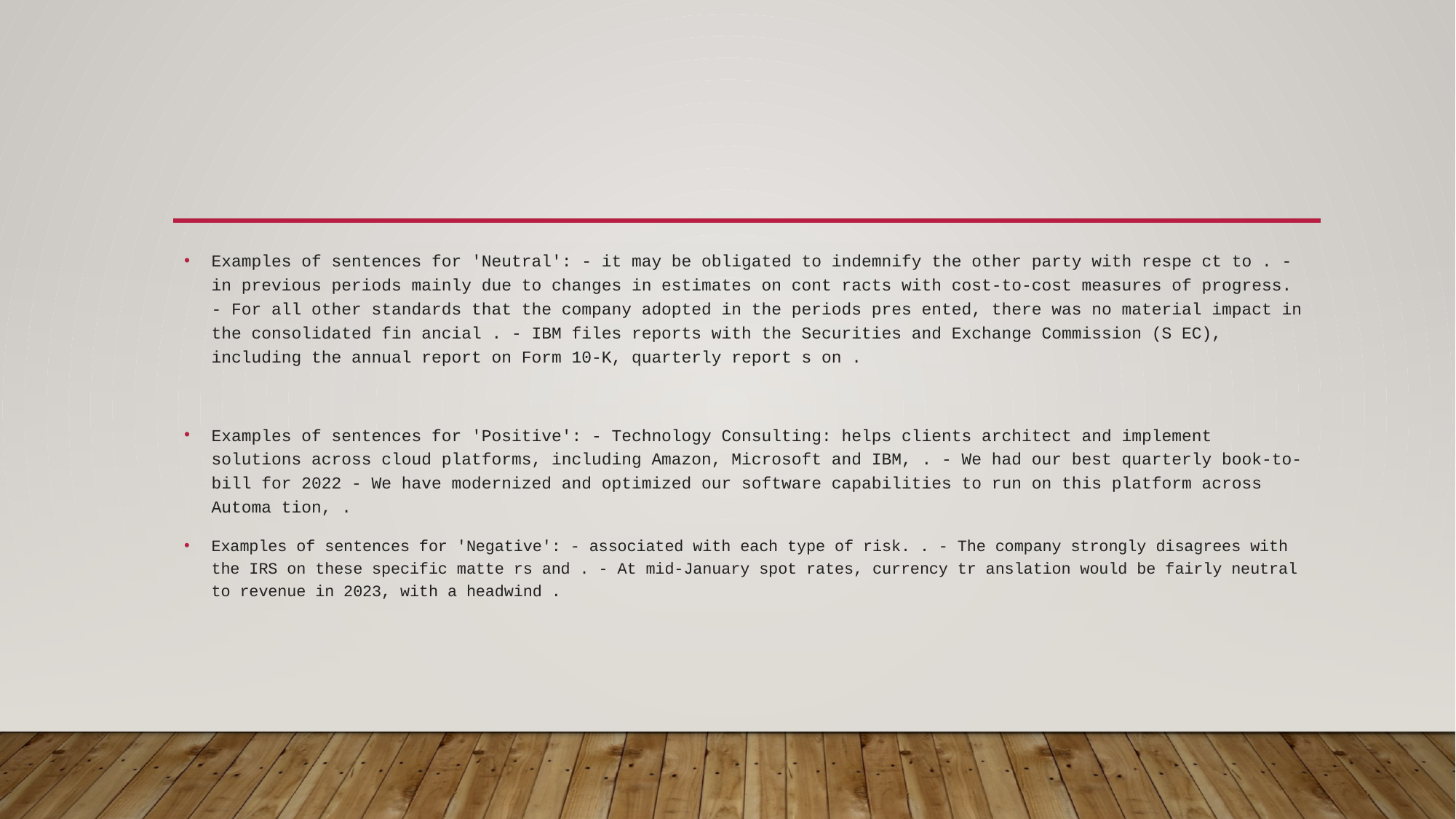

Examples of sentences for 'Neutral': - it may be obligated to indemnify the other party with respe ct to . - in previous periods mainly due to changes in estimates on cont racts with cost-to-cost measures of progress. - For all other standards that the company adopted in the periods pres ented, there was no material impact in the consolidated fin ancial . - IBM files reports with the Securities and Exchange Commission (S EC), including the annual report on Form 10-K, quarterly report s on .

Examples of sentences for 'Positive': - Technology Consulting: helps clients architect and implement solutions across cloud platforms, including Amazon, Microsoft and IBM, . - We had our best quarterly book-to-bill for 2022 - We have modernized and optimized our software capabilities to run on this platform across Automa tion, .
Examples of sentences for 'Negative': - associated with each type of risk. . - The company strongly disagrees with the IRS on these specific matte rs and . - At mid-January spot rates, currency tr anslation would be fairly neutral to revenue in 2023, with a headwind .